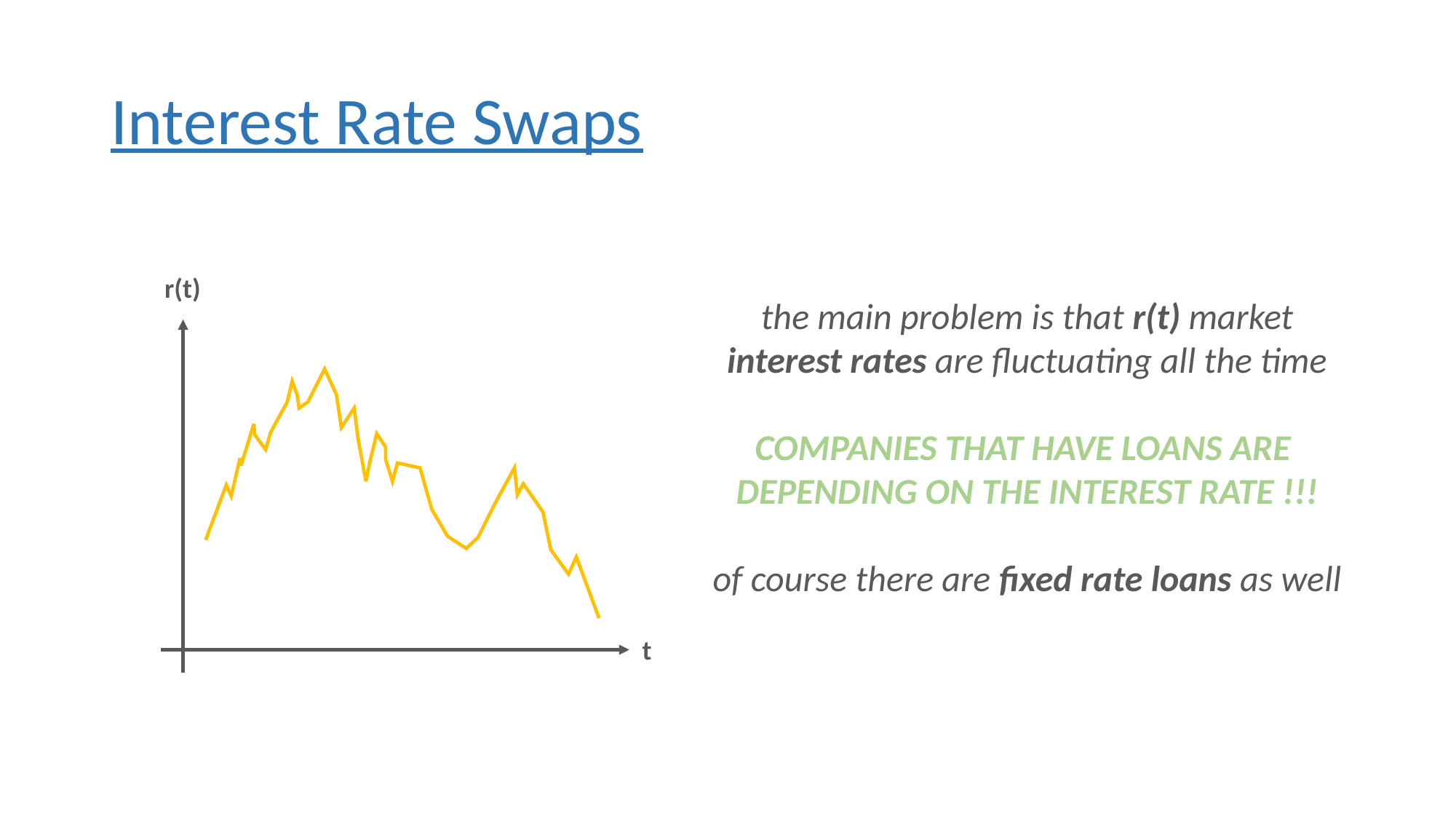

# Interest Rate Swaps
r(t)
the main problem is that r(t) market
interest rates are fluctuating all the time

COMPANIES THAT HAVE LOANS ARE
DEPENDING ON THE INTEREST RATE !!!

of course there are fixed rate loans as well

t